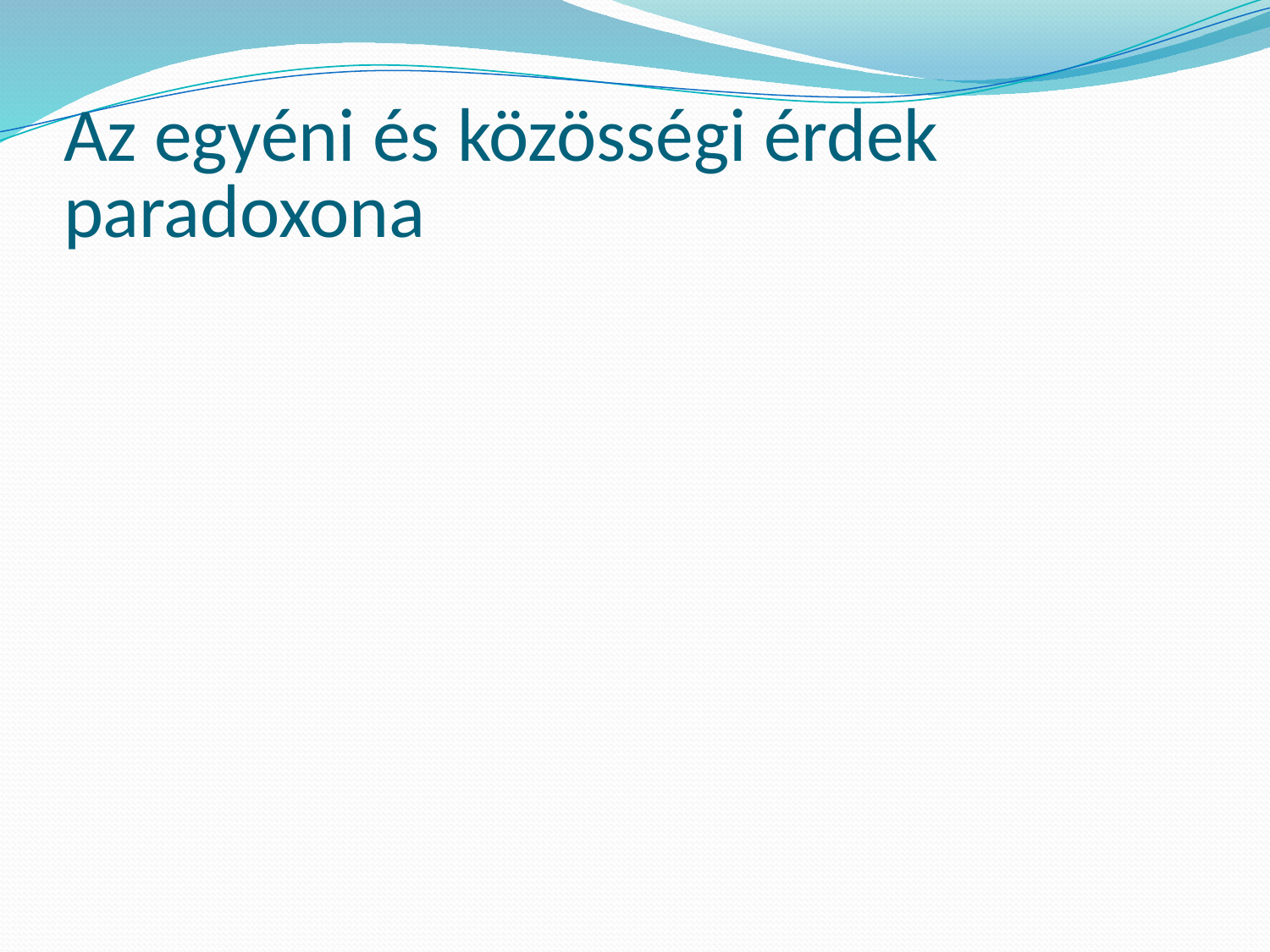

# Az egyéni és közösségi érdek paradoxona